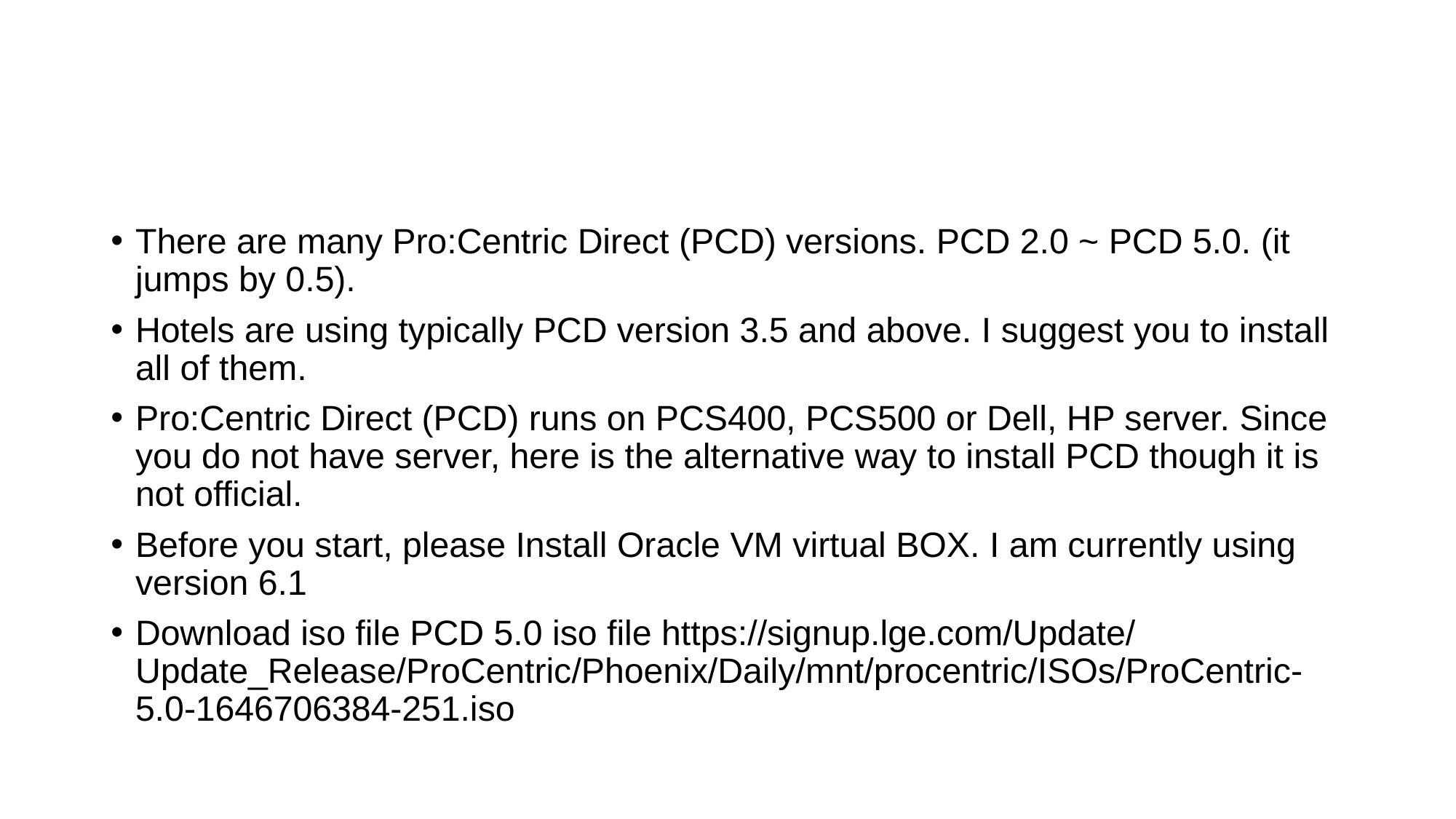

There are many Pro:Centric Direct (PCD) versions. PCD 2.0 ~ PCD 5.0. (it jumps by 0.5).
Hotels are using typically PCD version 3.5 and above. I suggest you to install all of them.
Pro:Centric Direct (PCD) runs on PCS400, PCS500 or Dell, HP server. Since you do not have server, here is the alternative way to install PCD though it is not official.
Before you start, please Install Oracle VM virtual BOX. I am currently using version 6.1
Download iso file PCD 5.0 iso file https://signup.lge.com/Update/Update_Release/ProCentric/Phoenix/Daily/mnt/procentric/ISOs/ProCentric-5.0-1646706384-251.iso